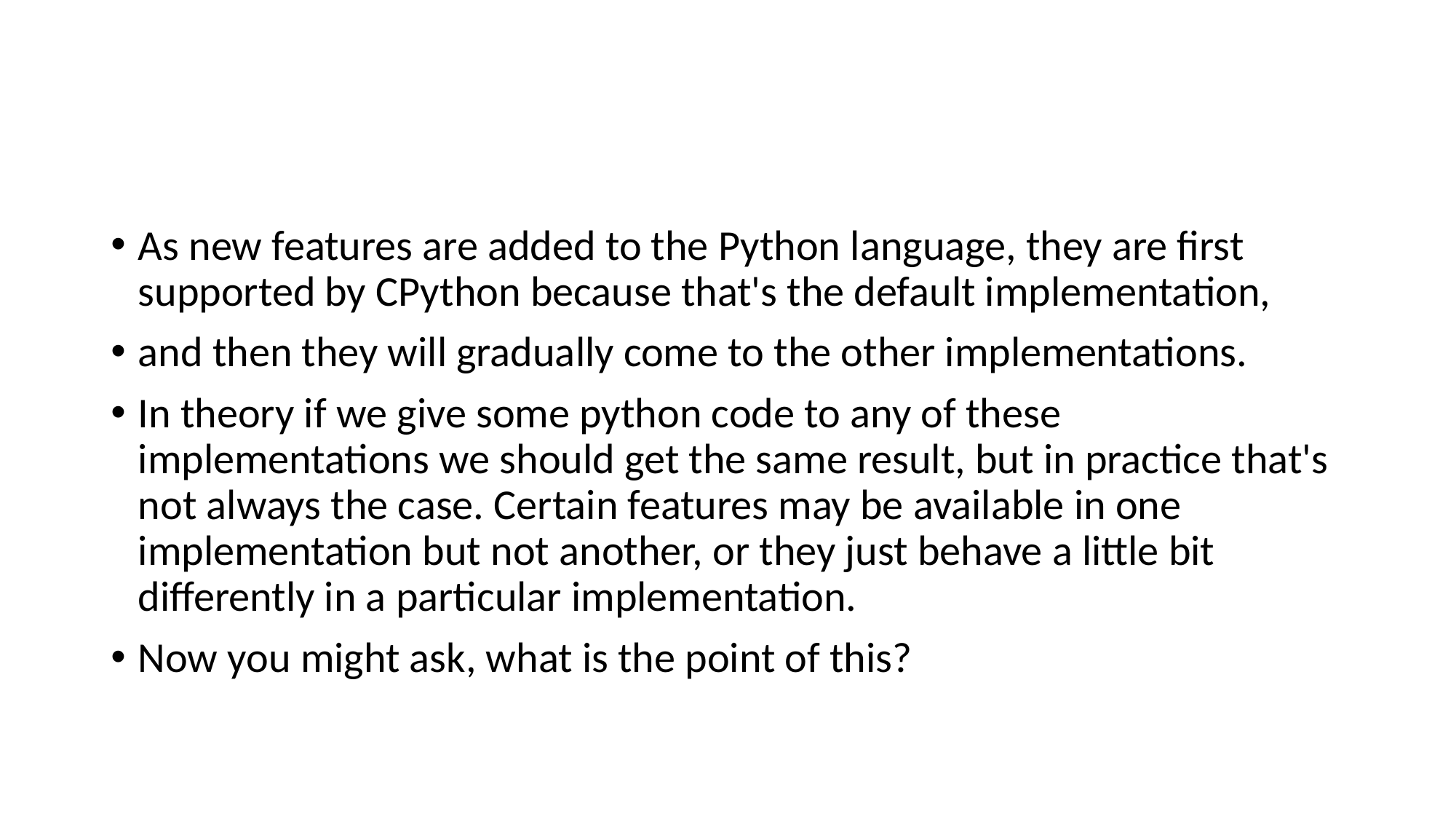

#
As new features are added to the Python language, they are first supported by CPython because that's the default implementation,
and then they will gradually come to the other implementations.
In theory if we give some python code to any of these implementations we should get the same result, but in practice that's not always the case. Certain features may be available in one implementation but not another, or they just behave a little bit differently in a particular implementation.
Now you might ask, what is the point of this?